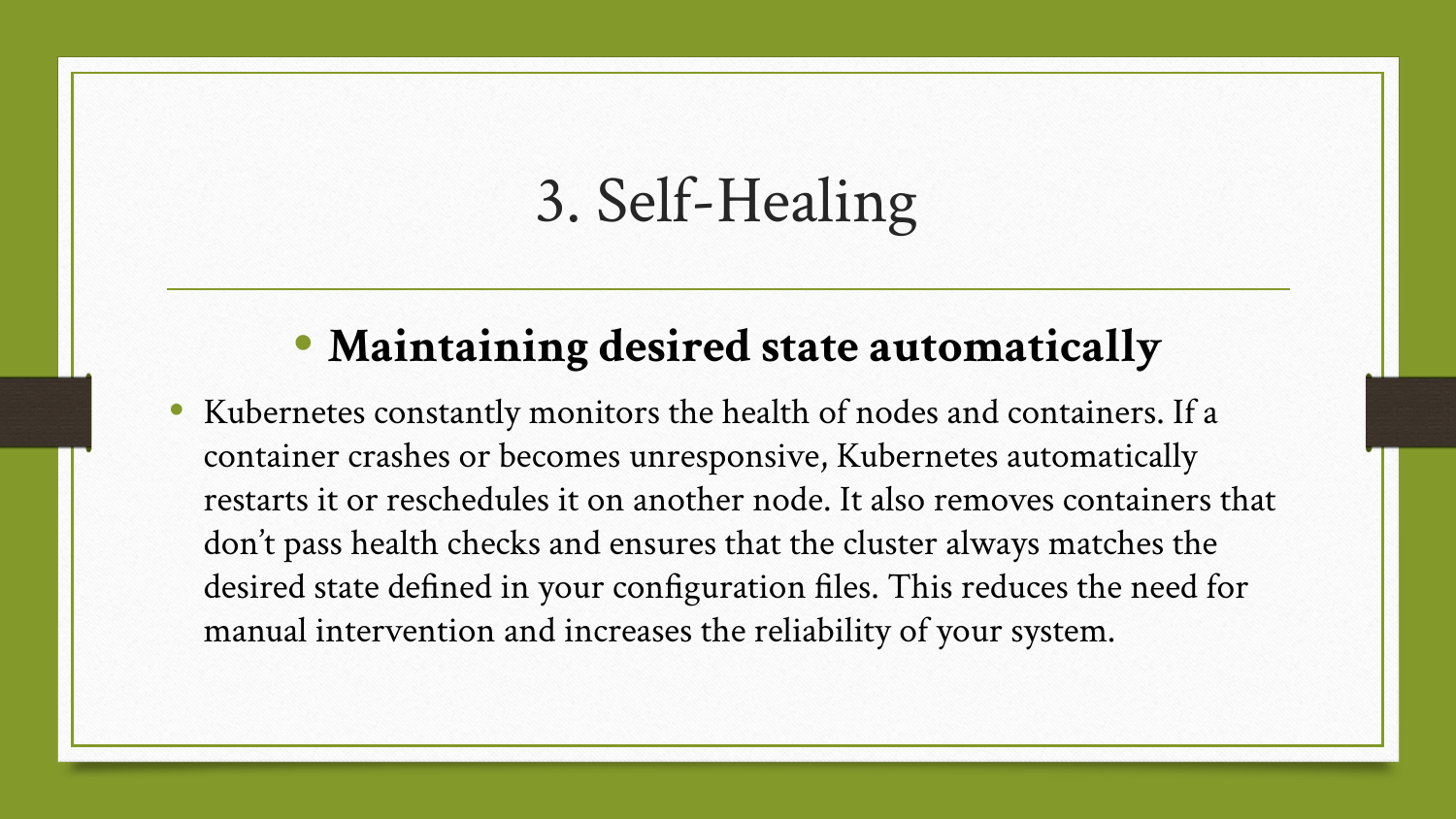

# 3. Self-Healing
Maintaining desired state automatically
Kubernetes constantly monitors the health of nodes and containers. If a container crashes or becomes unresponsive, Kubernetes automatically restarts it or reschedules it on another node. It also removes containers that don’t pass health checks and ensures that the cluster always matches the desired state defined in your configuration files. This reduces the need for manual intervention and increases the reliability of your system.